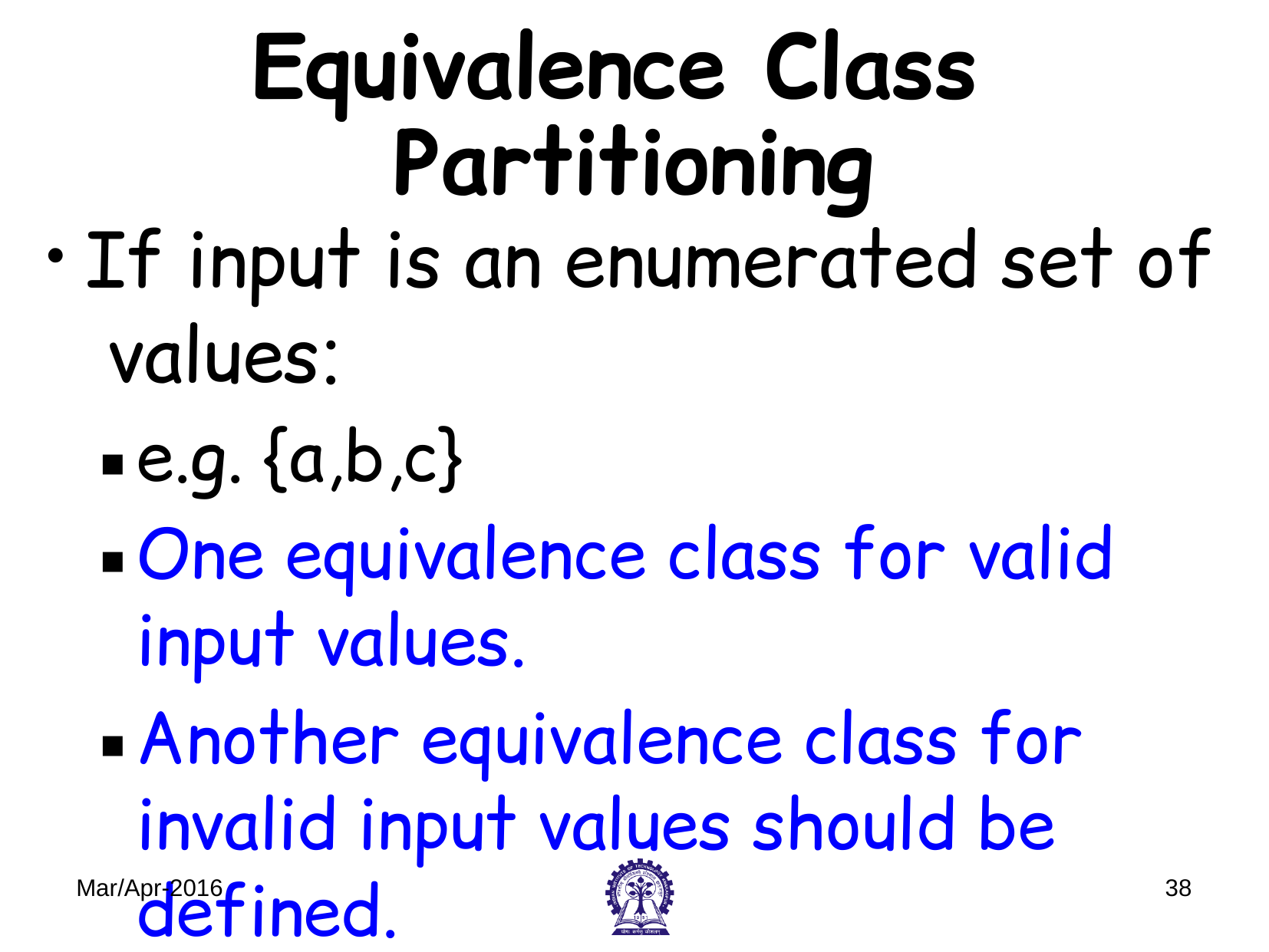

# Equivalence Class  Partitioning
If input is an enumerated set of  values:
e.g. {a,b,c}
One equivalence class for valid input values.
Another equivalence class for invalid input values should be defined.
Mar/Apr-2016
38